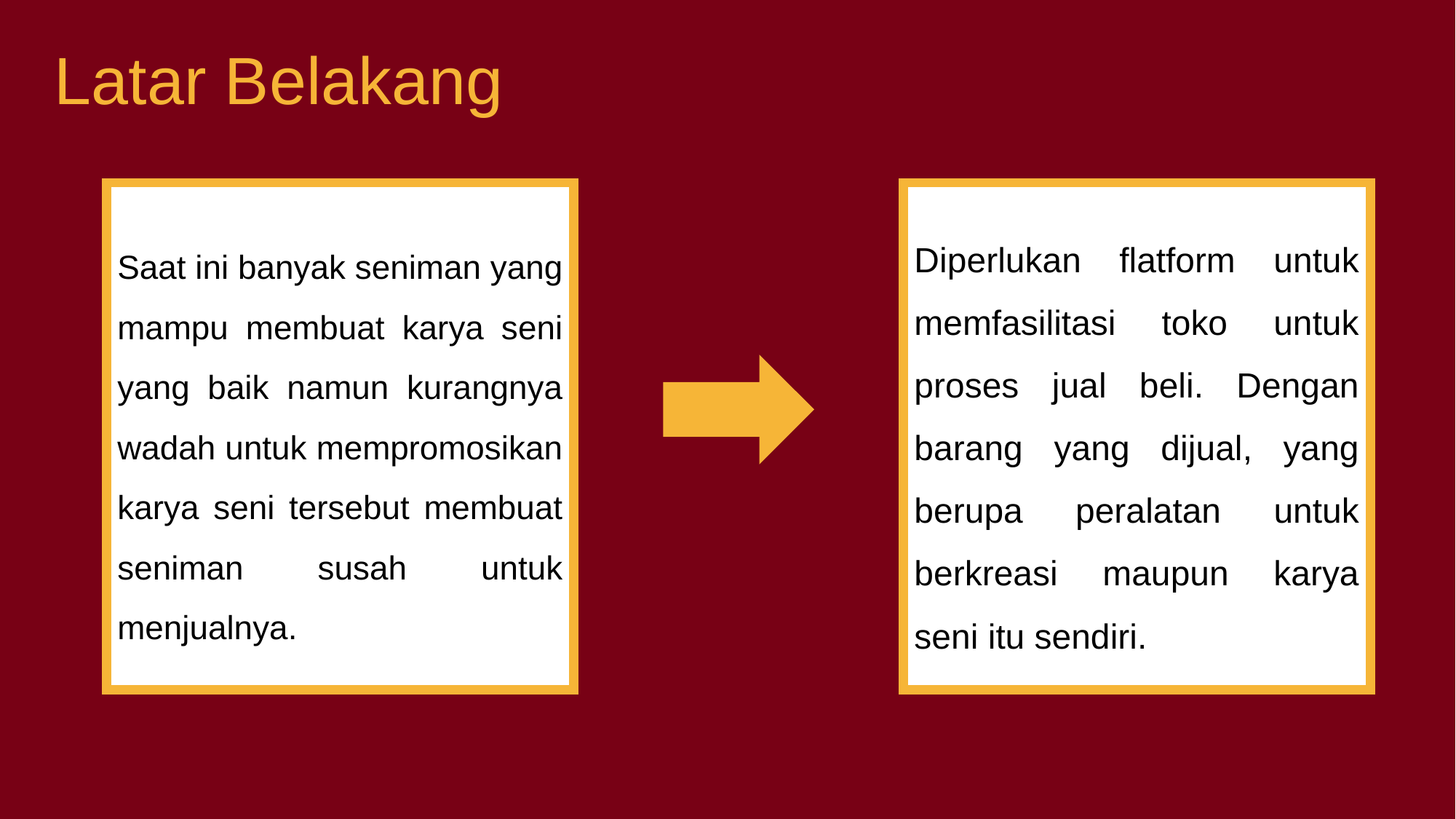

Latar Belakang
Saat ini banyak seniman yang mampu membuat karya seni yang baik namun kurangnya wadah untuk mempromosikan karya seni tersebut membuat seniman susah untuk menjualnya.
Diperlukan flatform untuk memfasilitasi toko untuk proses jual beli. Dengan barang yang dijual, yang berupa peralatan untuk berkreasi maupun karya seni itu sendiri.